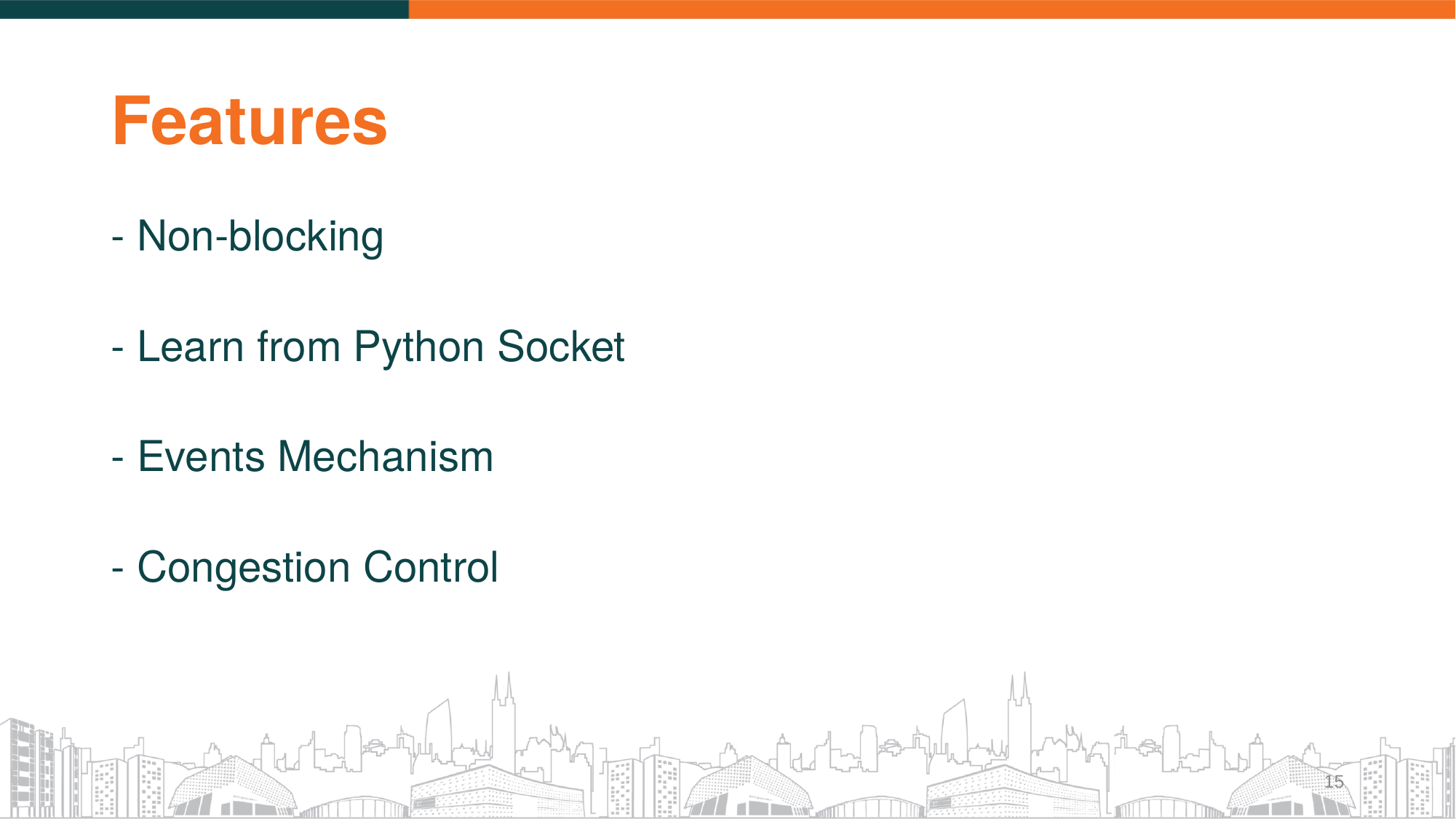

# Features
- Non-blocking
- Learn from Python Socket
- Events Mechanism
- Congestion Control
15